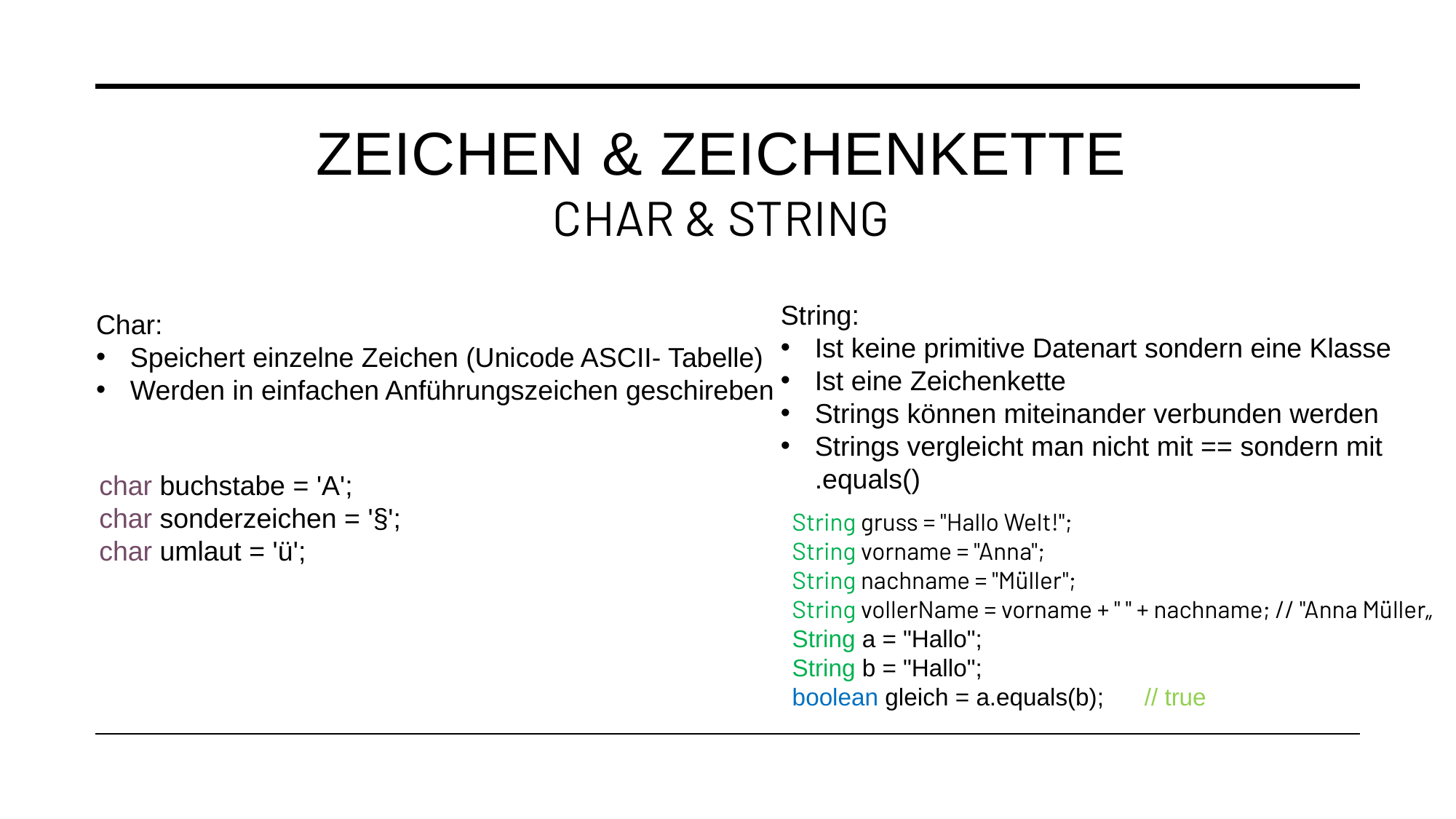

# Zeichen & ZeichenKette Char & String
String:
Ist keine primitive Datenart sondern eine Klasse
Ist eine Zeichenkette
Strings können miteinander verbunden werden
Strings vergleicht man nicht mit == sondern mit
.equals()
Char:
Speichert einzelne Zeichen (Unicode ASCII- Tabelle)
Werden in einfachen Anführungszeichen geschireben
char buchstabe = 'A';
char sonderzeichen = '§';
char umlaut = 'ü';
String gruss = "Hallo Welt!";
String vorname = "Anna";
String nachname = "Müller";
String vollerName = vorname + " " + nachname; // "Anna Müller„
String a = "Hallo";
String b = "Hallo";
boolean gleich = a.equals(b);      // true